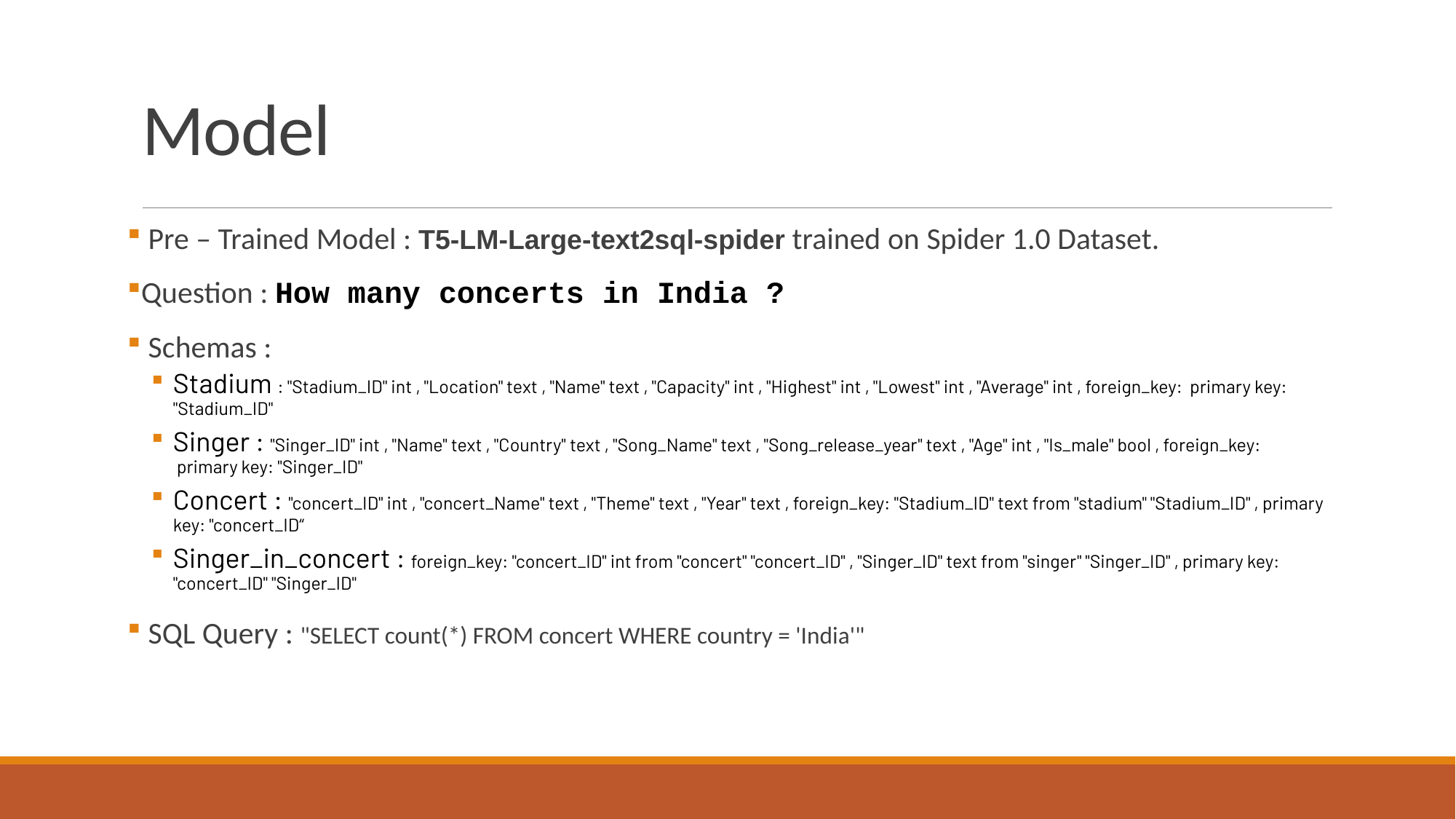

# Model
 Pre – Trained Model : T5-LM-Large-text2sql-spider trained on Spider 1.0 Dataset.
Question : How many concerts in India ?
 Schemas :
Stadium : "Stadium_ID" int , "Location" text , "Name" text , "Capacity" int , "Highest" int , "Lowest" int , "Average" int , foreign_key:  primary key: "Stadium_ID"
Singer : "Singer_ID" int , "Name" text , "Country" text , "Song_Name" text , "Song_release_year" text , "Age" int , "Is_male" bool , foreign_key:  primary key: "Singer_ID"
Concert : "concert_ID" int , "concert_Name" text , "Theme" text , "Year" text , foreign_key: "Stadium_ID" text from "stadium" "Stadium_ID" , primary key: "concert_ID“
Singer_in_concert : foreign_key: "concert_ID" int from "concert" "concert_ID" , "Singer_ID" text from "singer" "Singer_ID" , primary key: "concert_ID" "Singer_ID"
 SQL Query : "SELECT count(*) FROM concert WHERE country = 'India'"